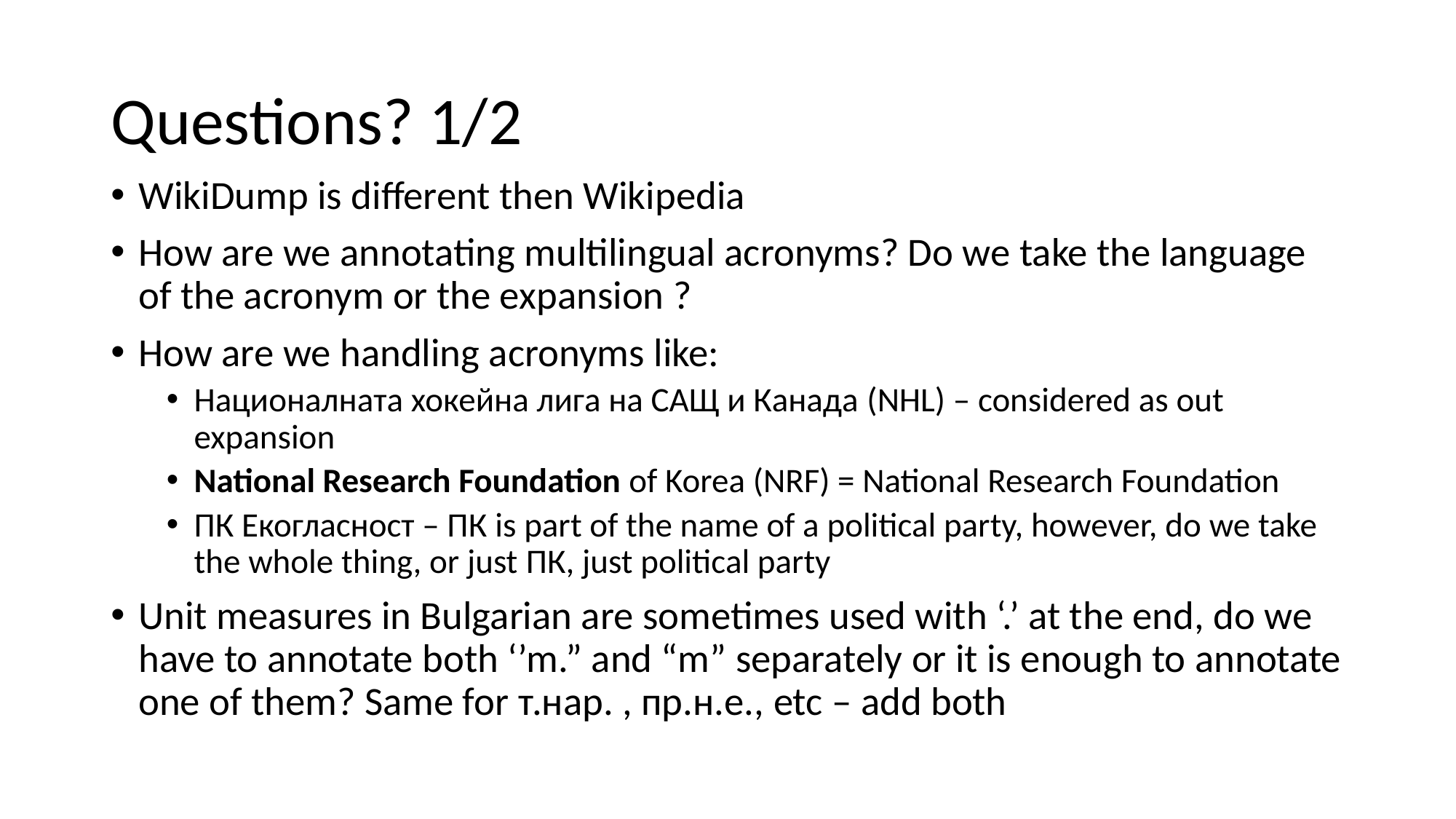

# Questions? 1/2
WikiDump is different then Wikipedia
How are we annotating multilingual acronyms? Do we take the language of the acronym or the expansion ?
How are we handling acronyms like:
Националната хокейна лига на САЩ и Канада (NHL) – considered as out expansion
National Research Foundation of Korea (NRF) = National Research Foundation
ПК Екогласност – ПК is part of the name of a political party, however, do we take the whole thing, or just ПК, just political party
Unit measures in Bulgarian are sometimes used with ‘.’ at the end, do we have to annotate both ‘’m.” and “m” separately or it is enough to annotate one of them? Same for т.нар. , пр.н.е., etc – add both